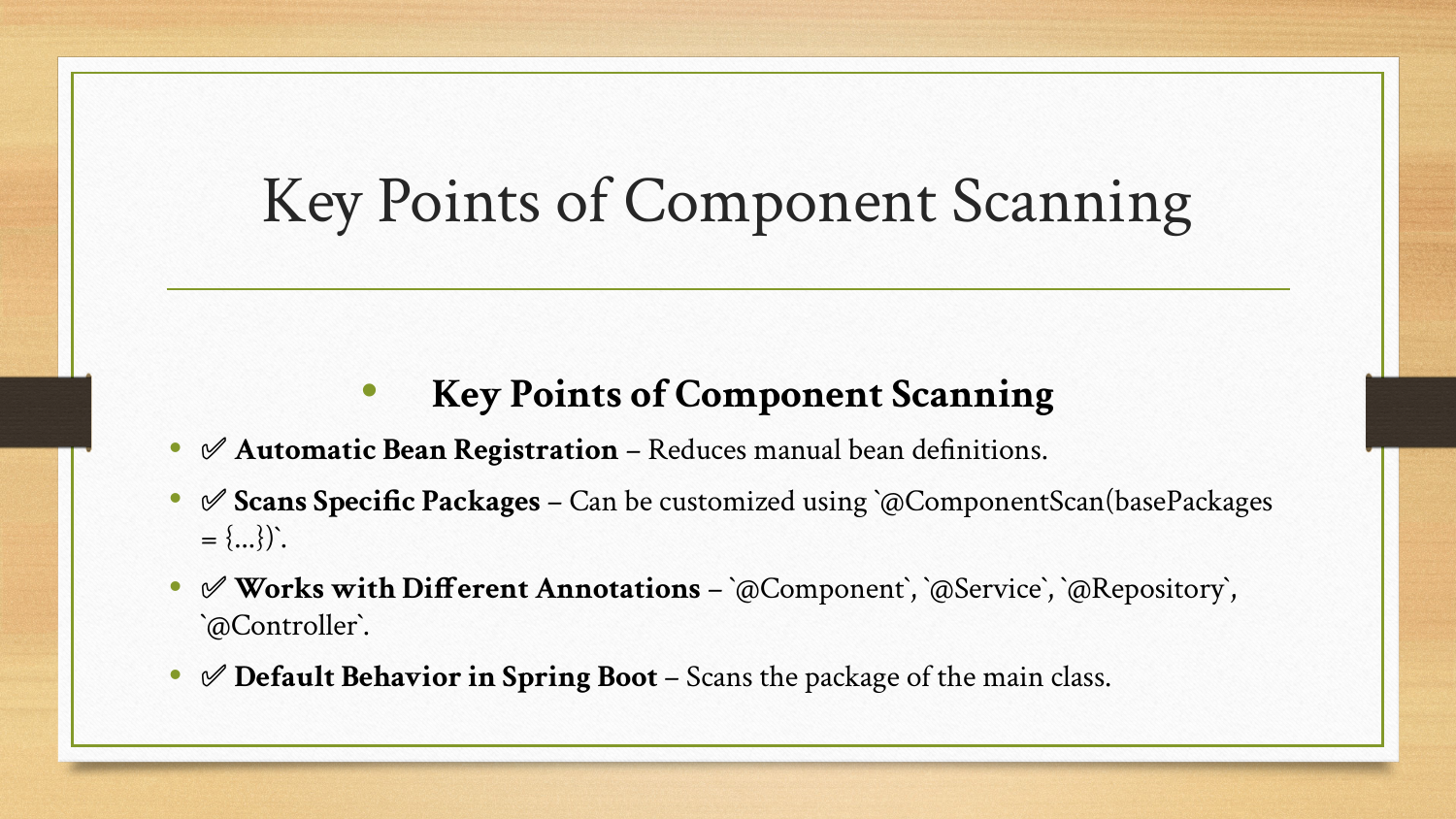

# Key Points of Component Scanning

Key Points of Component Scanning
✅ Automatic Bean Registration – Reduces manual bean definitions.
✅ Scans Specific Packages – Can be customized using `@ComponentScan(basePackages = {...})`.
✅ Works with Different Annotations – `@Component`, `@Service`, `@Repository`, `@Controller`.
✅ Default Behavior in Spring Boot – Scans the package of the main class.